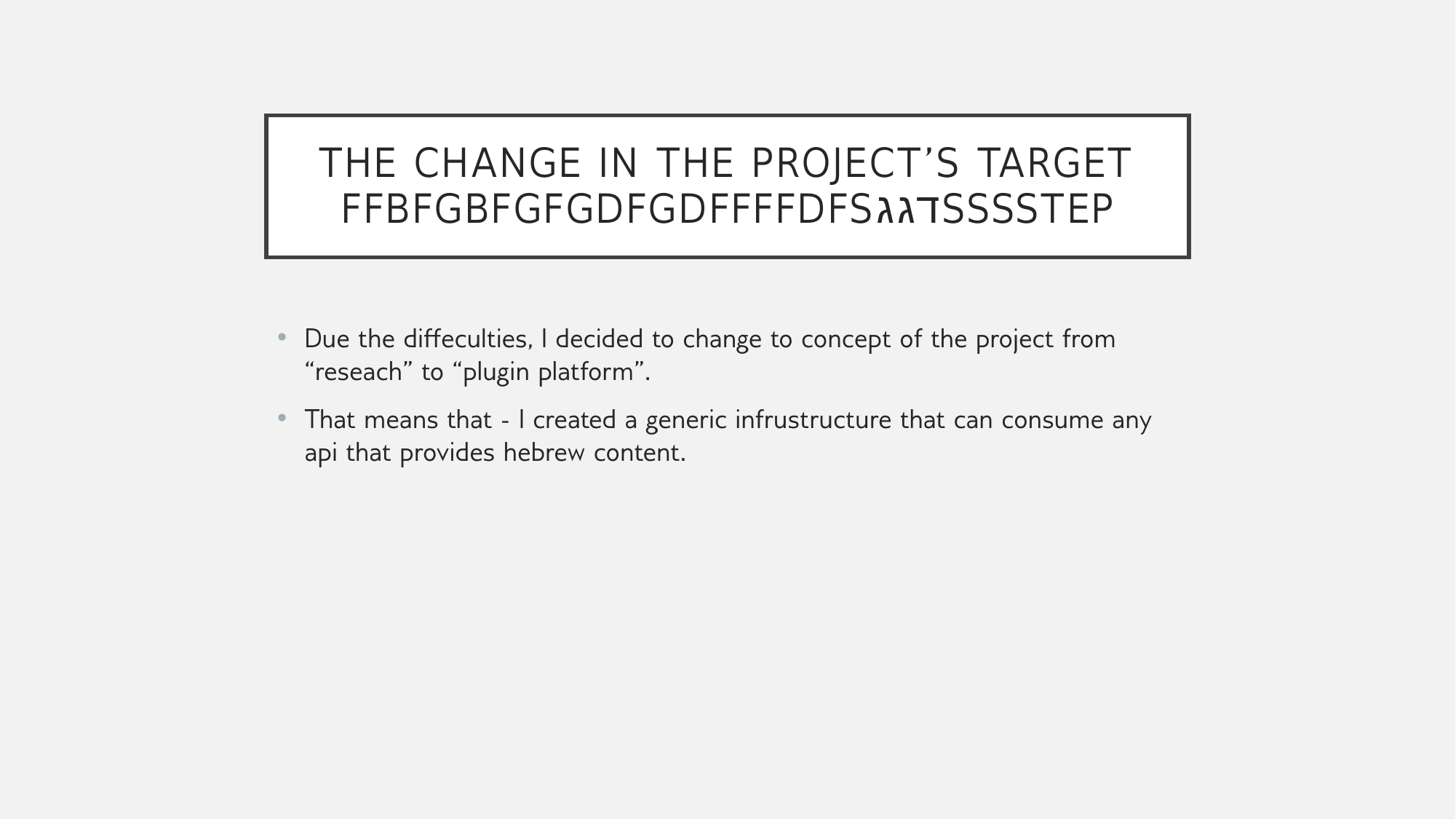

# The change in the project’s target ffbfgbfgfgdfgdffffdfsדגגsssstep
Due the diffeculties, I decided to change to concept of the project from “reseach” to “plugin platform”.
That means that - I created a generic infrustructure that can consume any api that provides hebrew content.